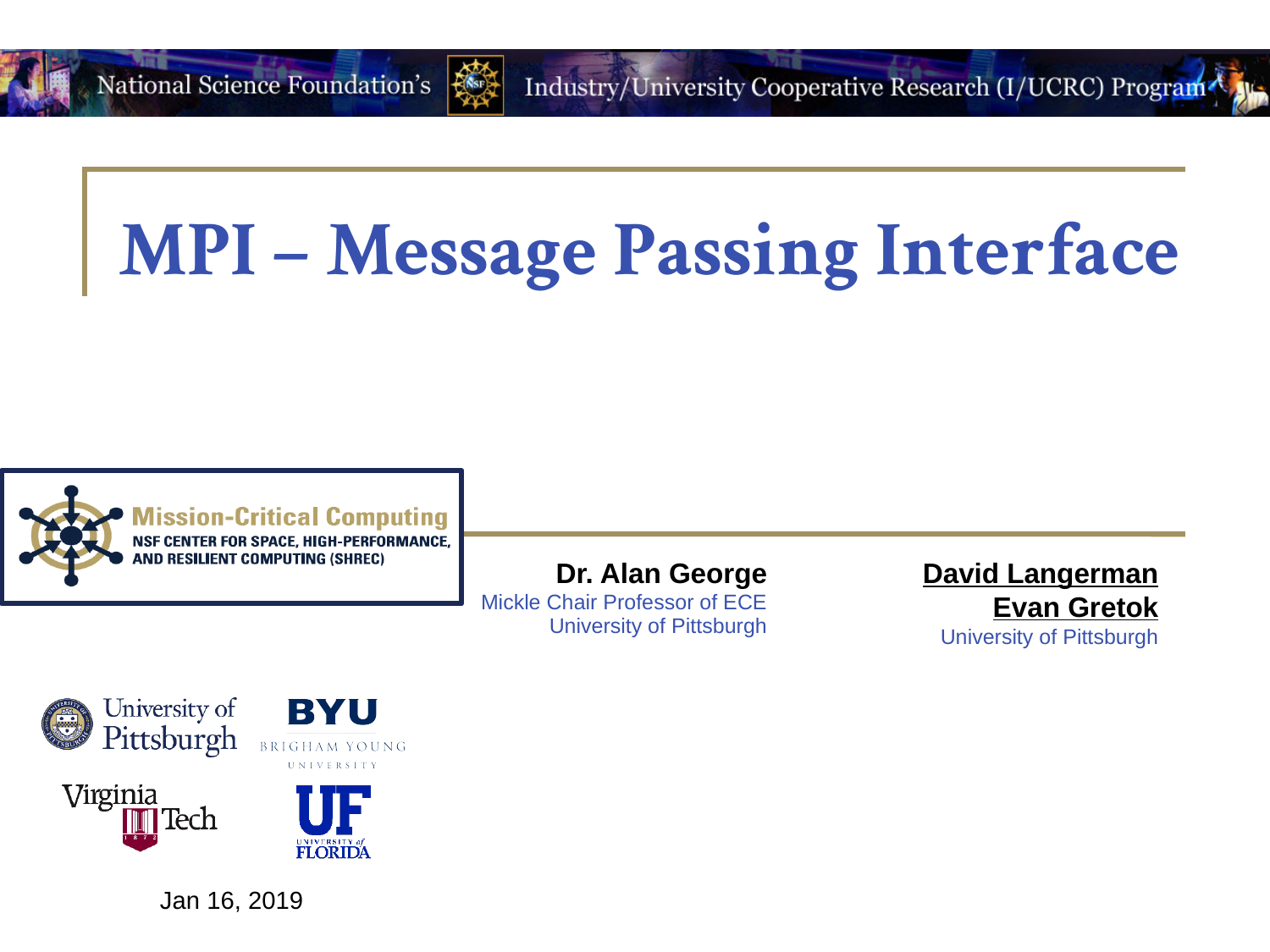

# MPI – Message Passing Interface
David Langerman
Evan Gretok
University of Pittsburgh
Dr. Alan George
Mickle Chair Professor of ECE
University of Pittsburgh